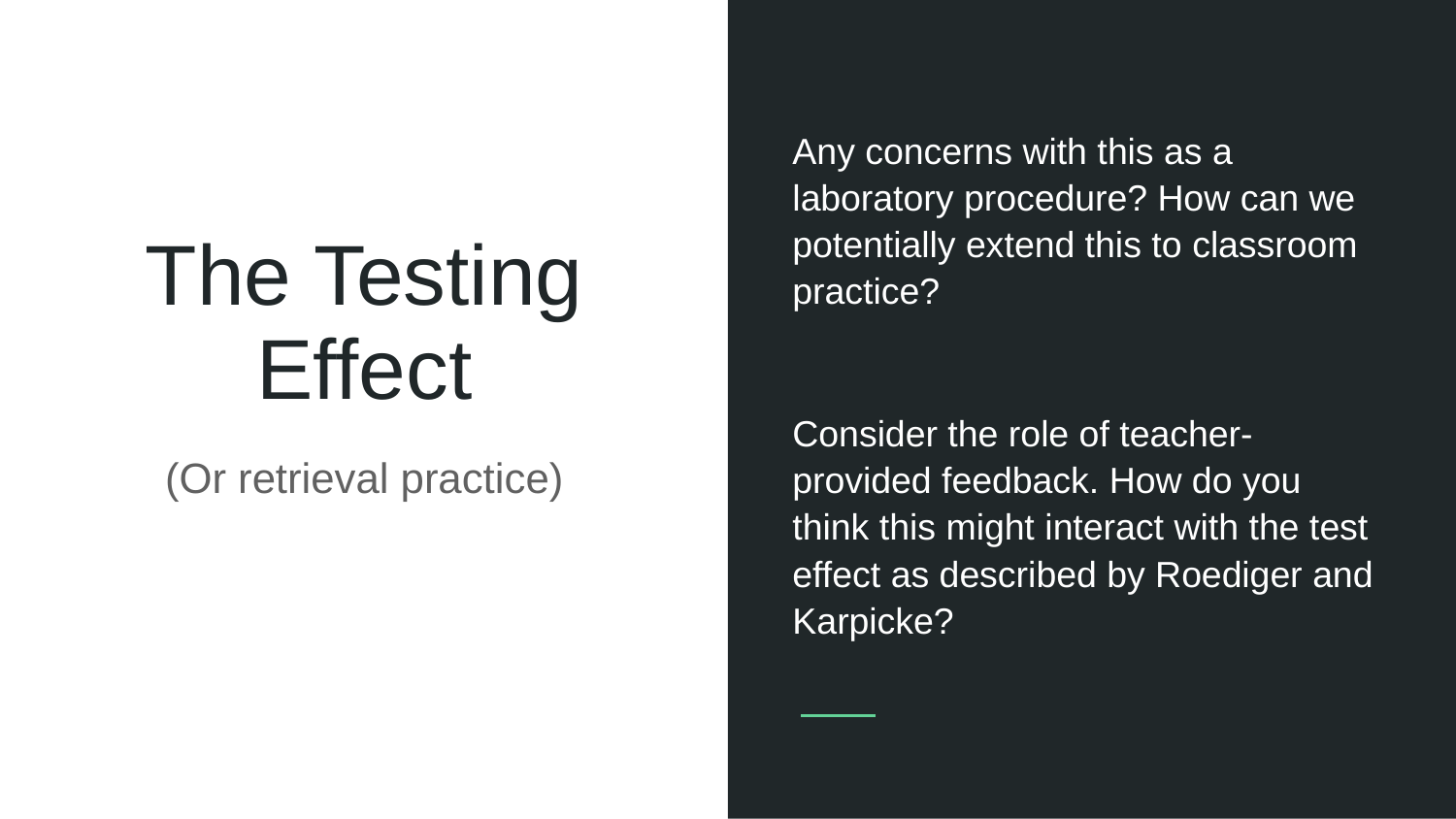

Any concerns with this as a laboratory procedure? How can we potentially extend this to classroom practice?

# The Testing Effect
Consider the role of teacher-provided feedback. How do you think this might interact with the test effect as described by Roediger and Karpicke?
(Or retrieval practice)